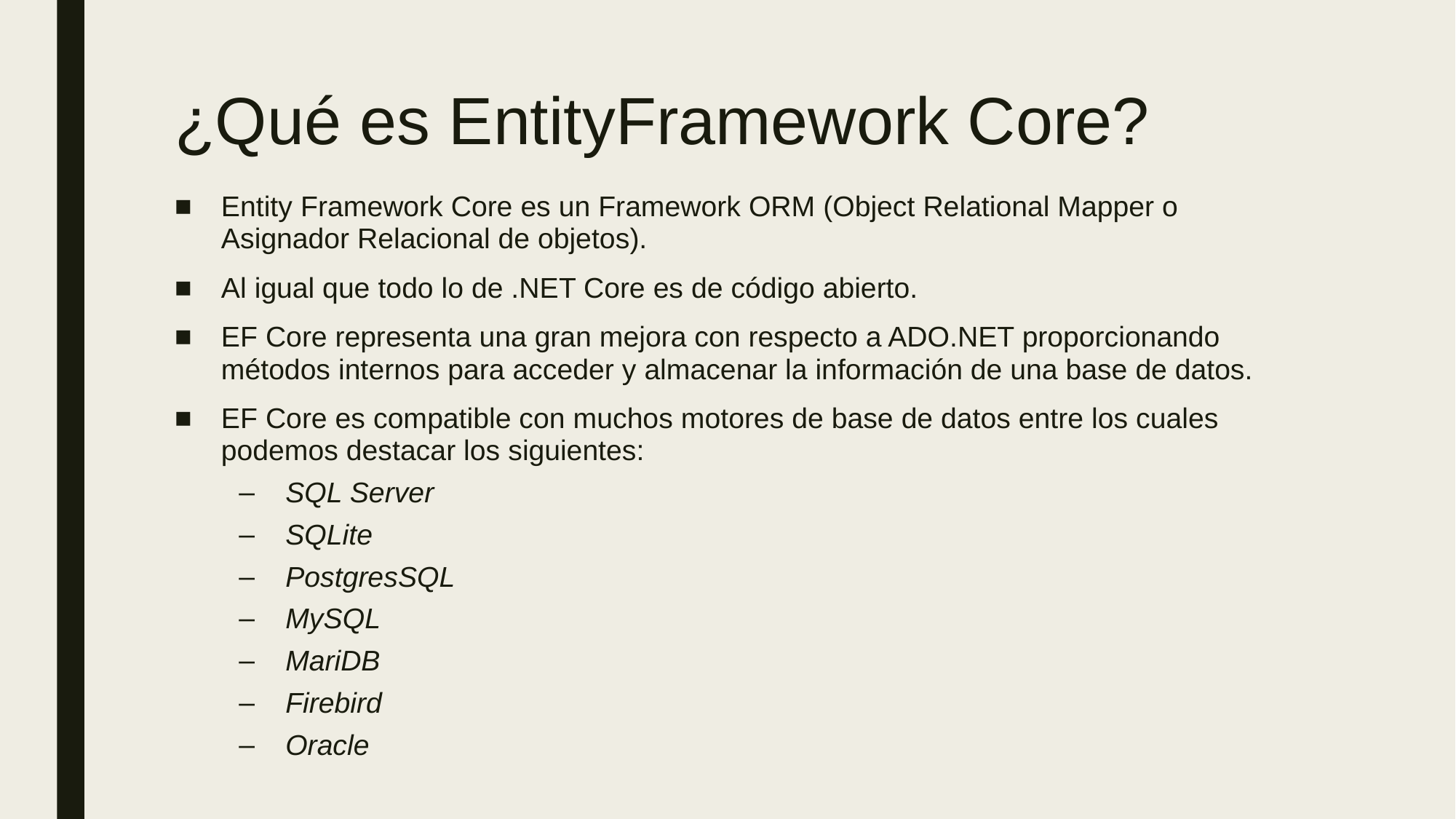

# ¿Qué es EntityFramework Core?
Entity Framework Core es un Framework ORM (Object Relational Mapper o Asignador Relacional de objetos).
Al igual que todo lo de .NET Core es de código abierto.
EF Core representa una gran mejora con respecto a ADO.NET proporcionando métodos internos para acceder y almacenar la información de una base de datos.
EF Core es compatible con muchos motores de base de datos entre los cuales podemos destacar los siguientes:
SQL Server
SQLite
PostgresSQL
MySQL
MariDB
Firebird
Oracle